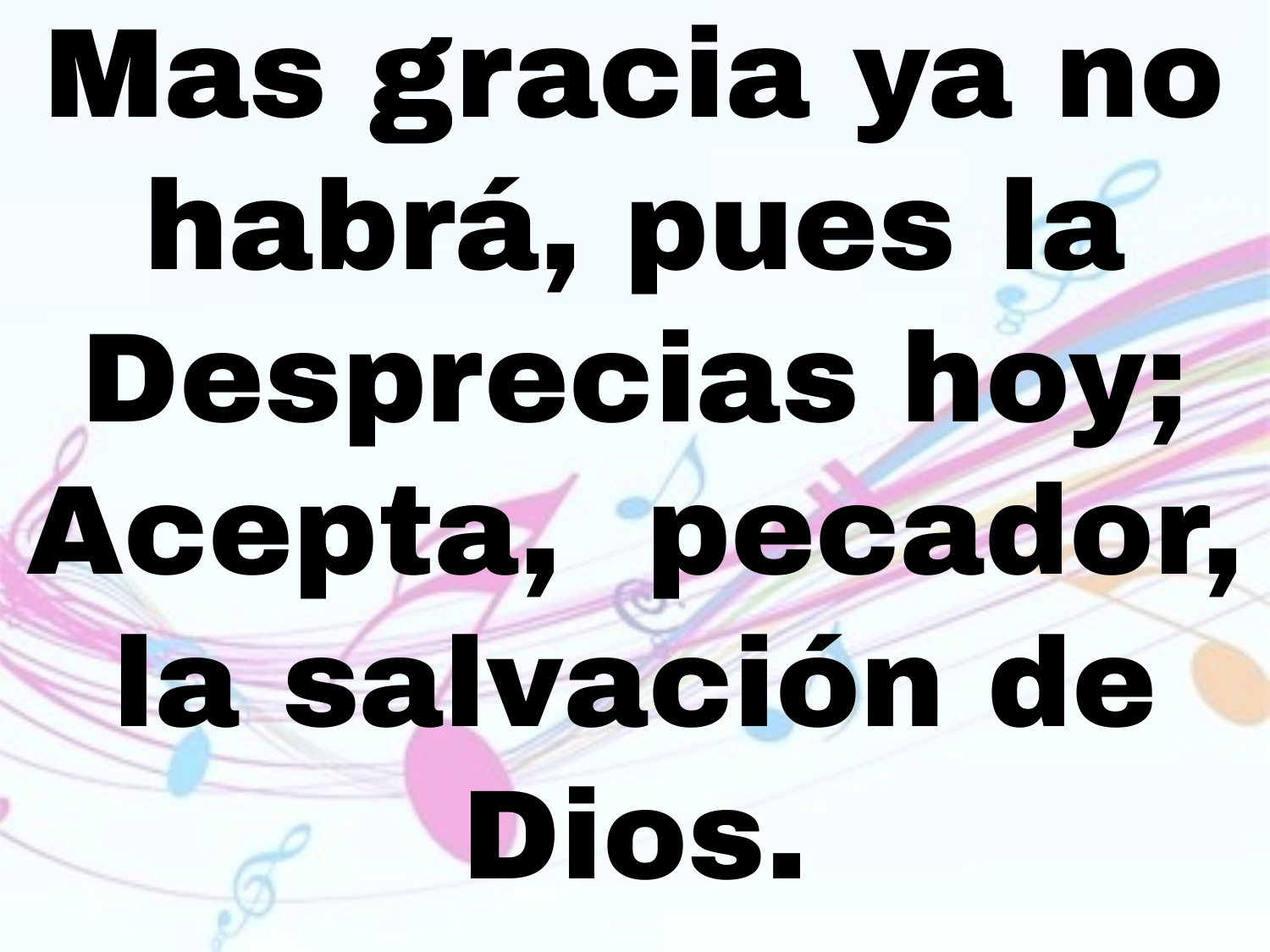

Mas gracia ya no habrá, pues la
Desprecias hoy; Acepta,  pecador, la salvación de Dios.